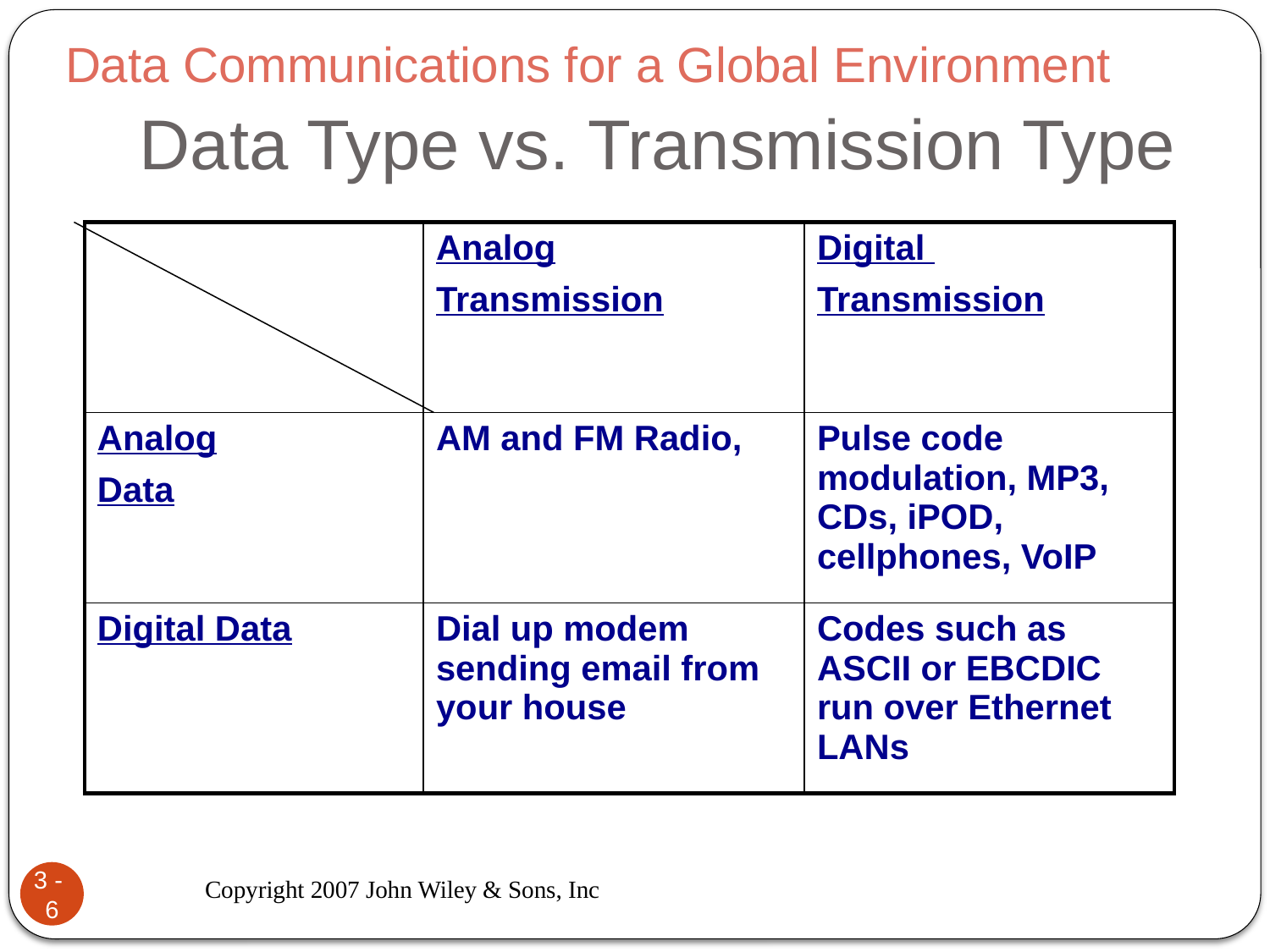

Data Communications for a Global Environment
# Data Type vs. Transmission Type

|  | Analog Transmission | Digital Transmission |
| --- | --- | --- |
| Analog Data | AM and FM Radio, | Pulse code modulation, MP3, CDs, iPOD, cellphones, VoIP |
| Digital Data | Dial up modem sending email from your house | Codes such as ASCII or EBCDIC run over Ethernet LANs |
Copyright 2007 John Wiley & Sons, Inc
3 - 6